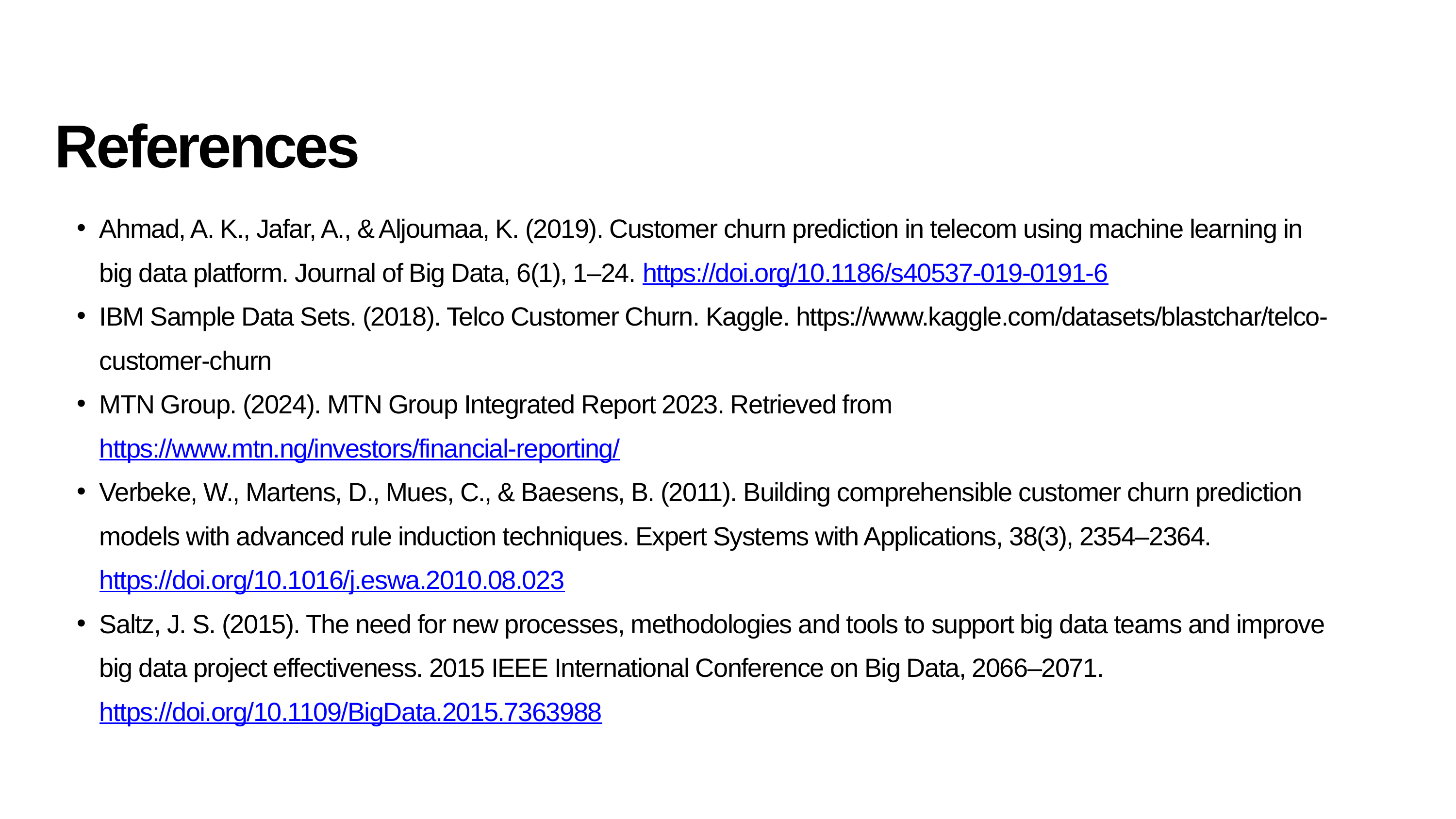

References
Ahmad, A. K., Jafar, A., & Aljoumaa, K. (2019). Customer churn prediction in telecom using machine learning in big data platform. Journal of Big Data, 6(1), 1–24. https://doi.org/10.1186/s40537-019-0191-6
IBM Sample Data Sets. (2018). Telco Customer Churn. Kaggle. https://www.kaggle.com/datasets/blastchar/telco-customer-churn
MTN Group. (2024). MTN Group Integrated Report 2023. Retrieved from https://www.mtn.ng/investors/financial-reporting/
Verbeke, W., Martens, D., Mues, C., & Baesens, B. (2011). Building comprehensible customer churn prediction models with advanced rule induction techniques. Expert Systems with Applications, 38(3), 2354–2364. https://doi.org/10.1016/j.eswa.2010.08.023
Saltz, J. S. (2015). The need for new processes, methodologies and tools to support big data teams and improve big data project effectiveness. 2015 IEEE International Conference on Big Data, 2066–2071. https://doi.org/10.1109/BigData.2015.7363988